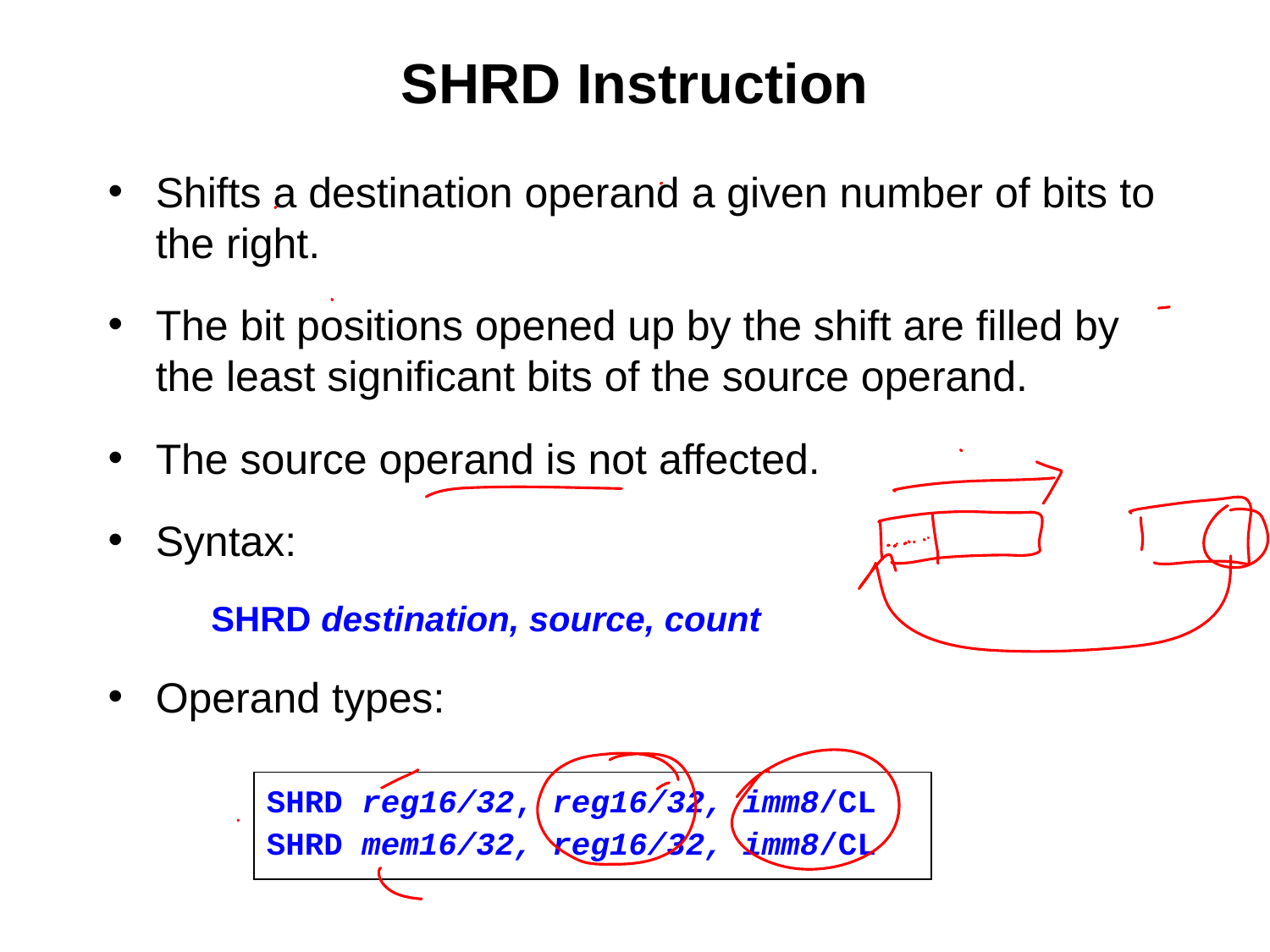

# SHRD Instruction
Shifts a destination operand a given number of bits to the right.
The bit positions opened up by the shift are filled by the least significant bits of the source operand.
The source operand is not affected.
Syntax:
	SHRD destination, source, count
Operand types:
SHRD reg16/32, reg16/32, imm8/CL
SHRD mem16/32, reg16/32, imm8/CL